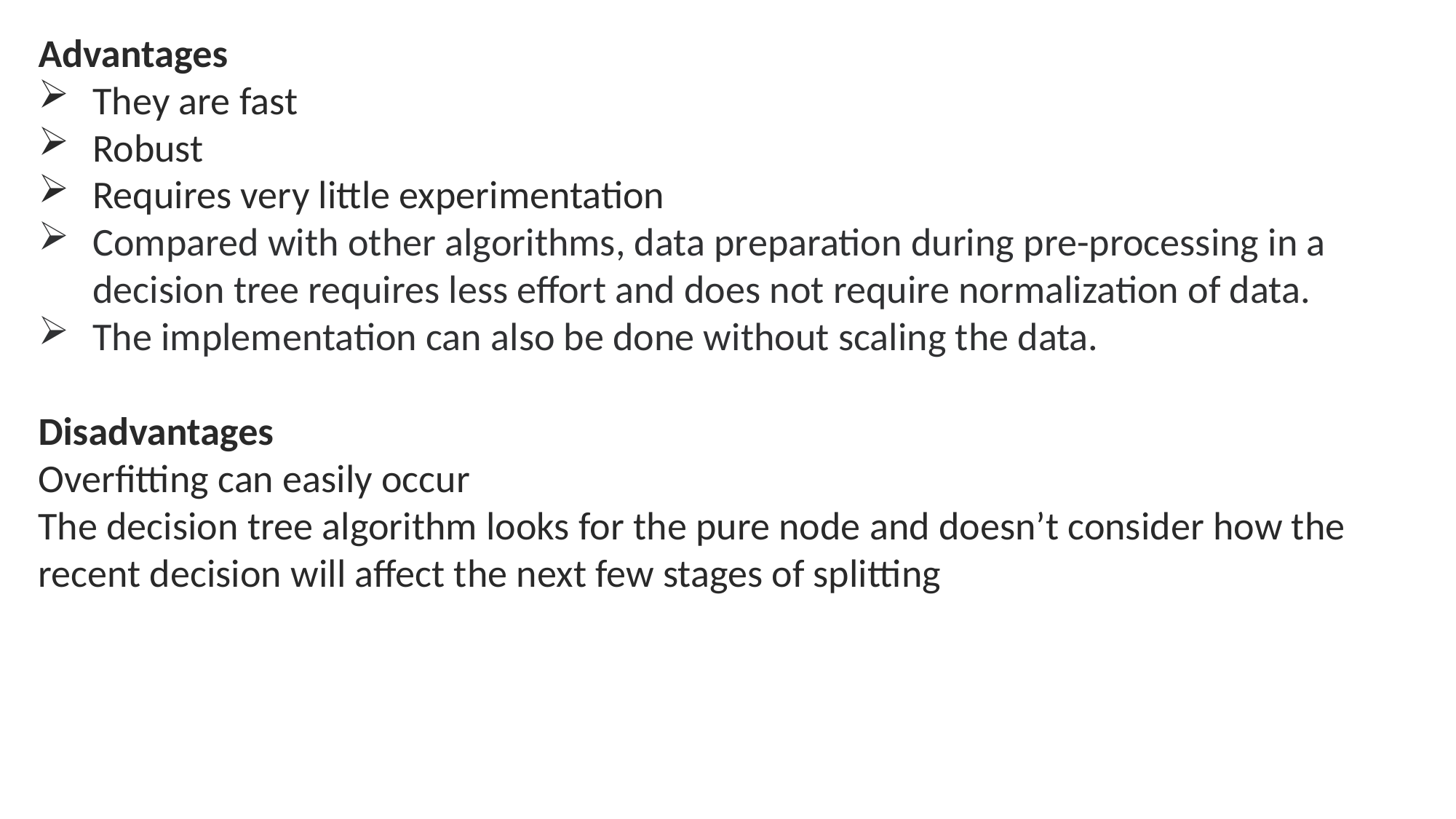

Advantages
They are fast
Robust
Requires very little experimentation
Compared with other algorithms, data preparation during pre-processing in a decision tree requires less effort and does not require normalization of data.
The implementation can also be done without scaling the data.

Disadvantages
Overfitting can easily occur
The decision tree algorithm looks for the pure node and doesn’t consider how the recent decision will affect the next few stages of splitting